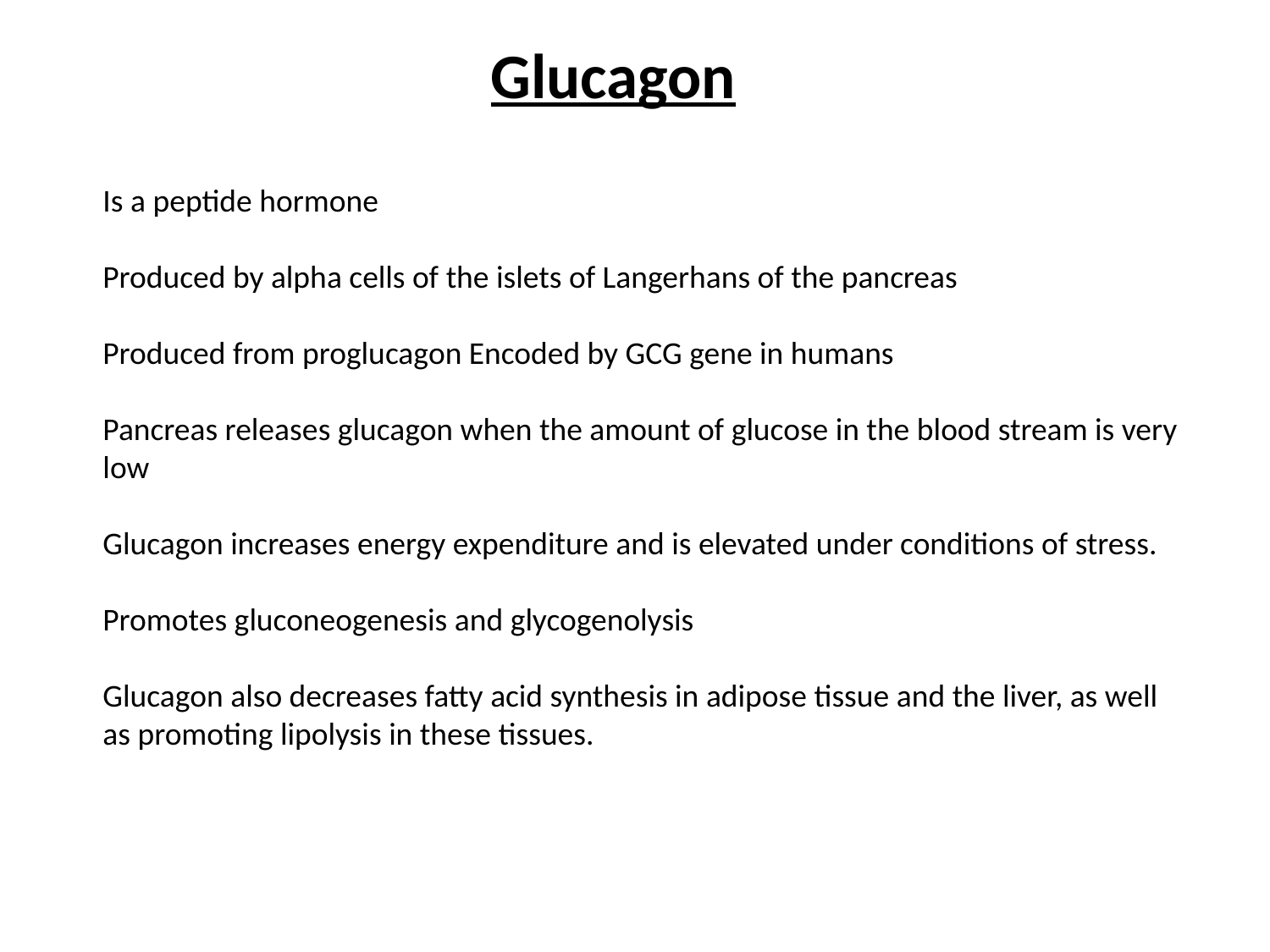

Glucagon
Is a peptide hormone

Produced by alpha cells of the islets of Langerhans of the pancreas

Produced from proglucagon Encoded by GCG gene in humans

Pancreas releases glucagon when the amount of glucose in the blood stream is very low

Glucagon increases energy expenditure and is elevated under conditions of stress.

Promotes gluconeogenesis and glycogenolysis

Glucagon also decreases fatty acid synthesis in adipose tissue and the liver, as well as promoting lipolysis in these tissues.